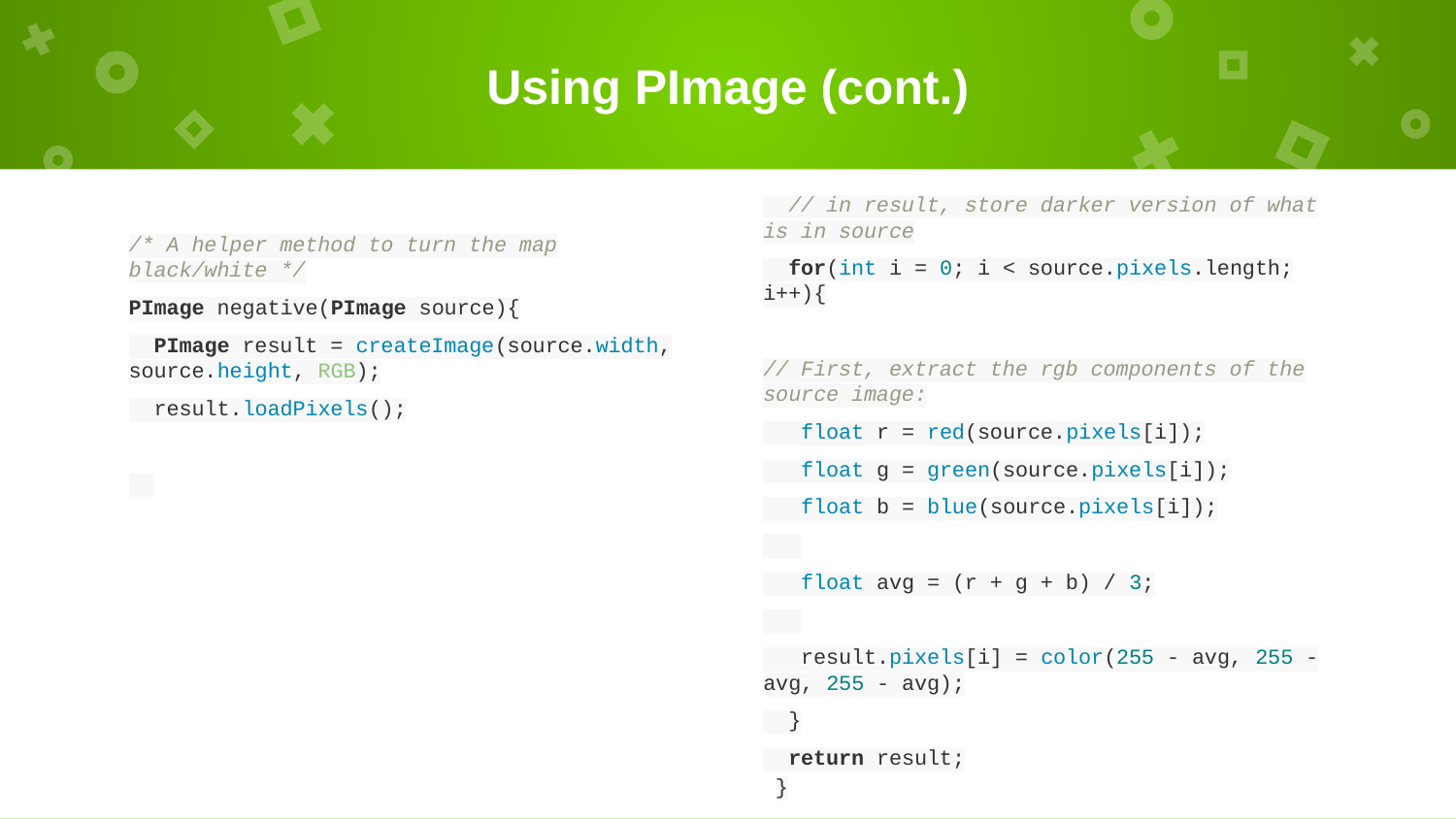

# Using PImage (cont.)
  // in result, store darker version of what is in source
  for(int i = 0; i < source.pixels.length; i++){

// First, extract the rgb components of the source image:
   float r = red(source.pixels[i]);
   float g = green(source.pixels[i]);
   float b = blue(source.pixels[i]);

   float avg = (r + g + b) / 3;

   result.pixels[i] = color(255 - avg, 255 - avg, 255 - avg);
  }
  return result;
}

/* A helper method to turn the map black/white */
PImage negative(PImage source){
  PImage result = createImage(source.width, source.height, RGB);
  result.loadPixels();